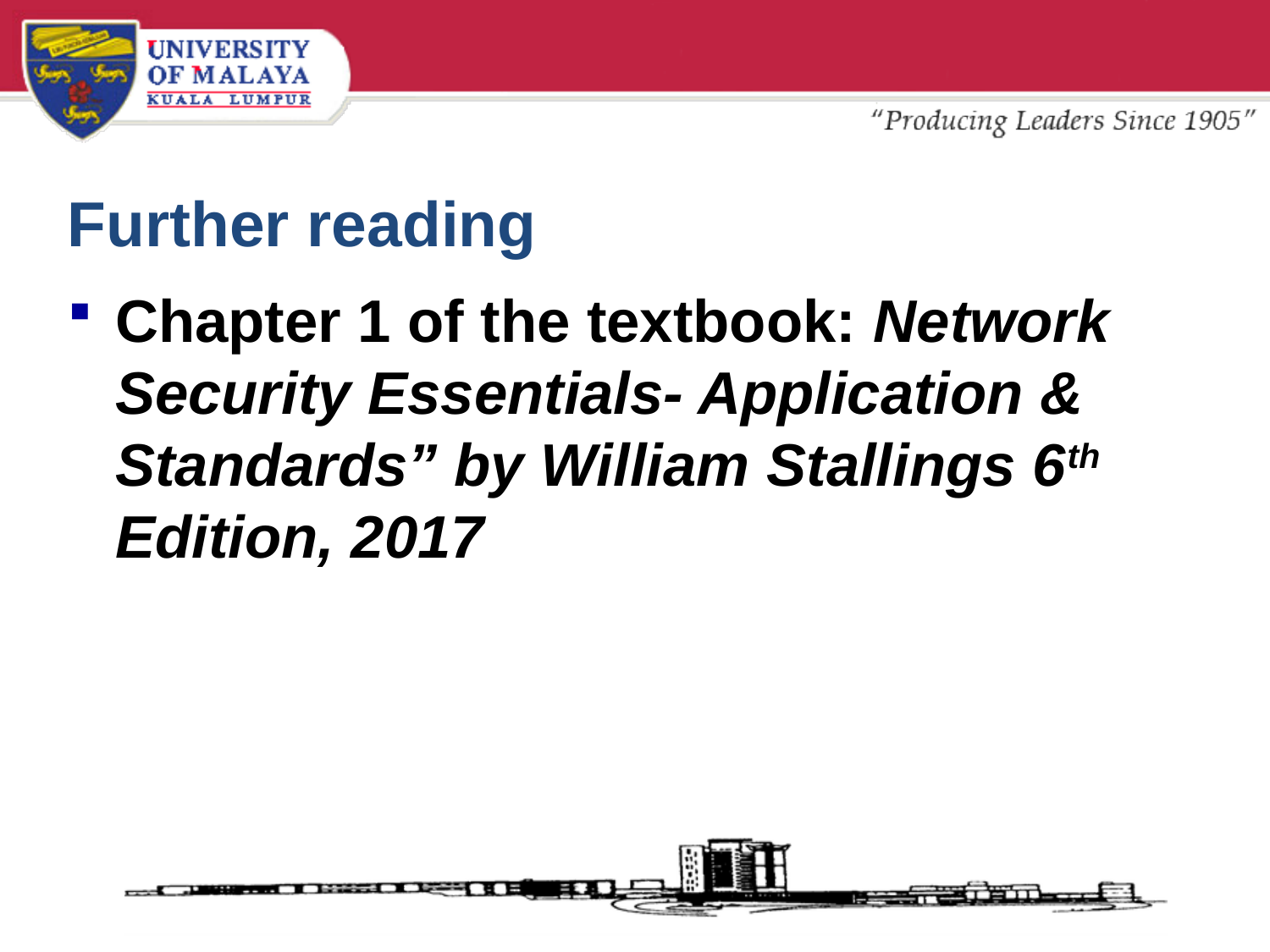

# Further reading
Chapter 1 of the textbook: Network Security Essentials- Application & Standards” by William Stallings 6th Edition, 2017